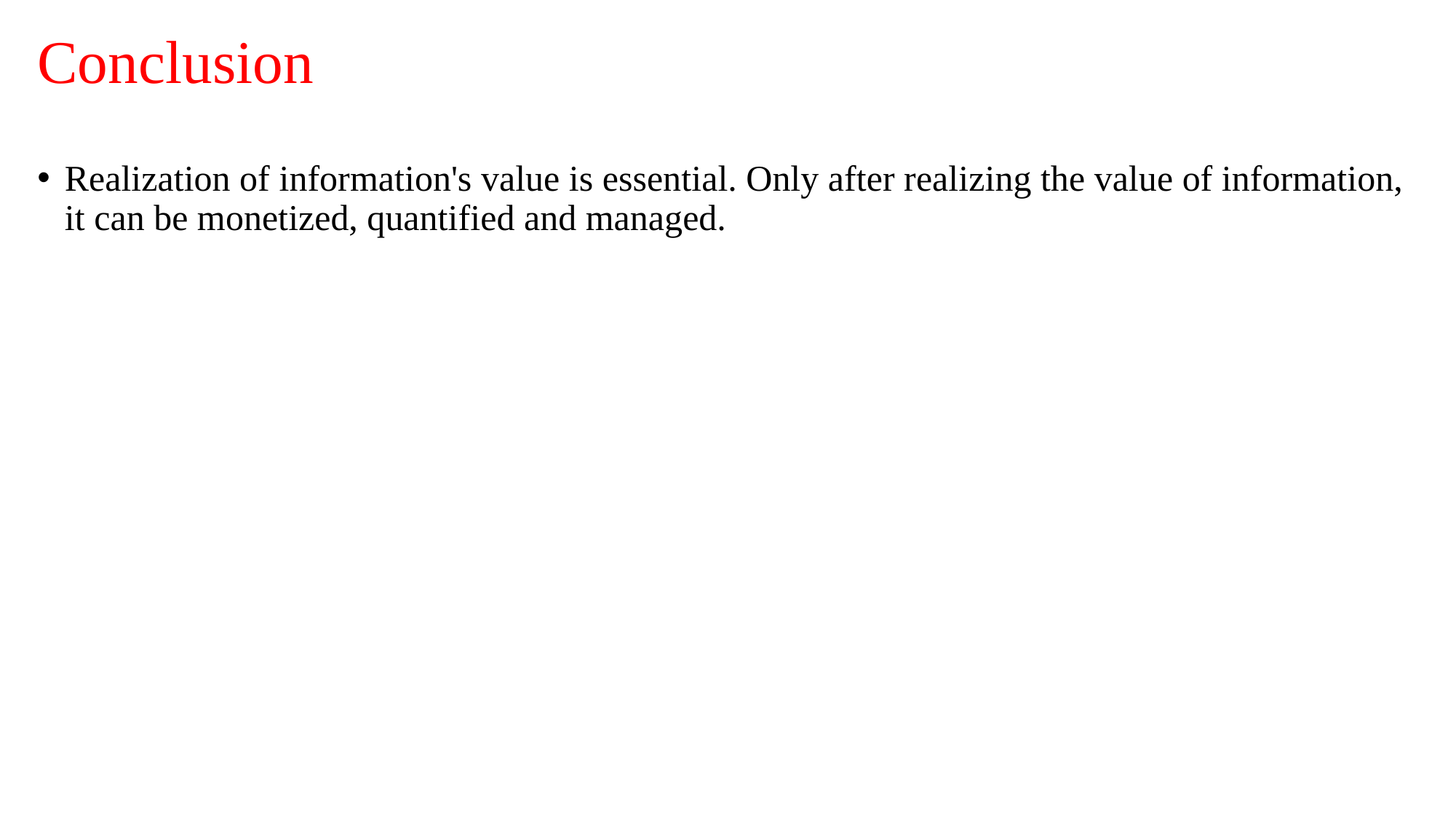

# Conclusion
Realization of information's value is essential. Only after realizing the value of information, it can be monetized, quantified and managed.